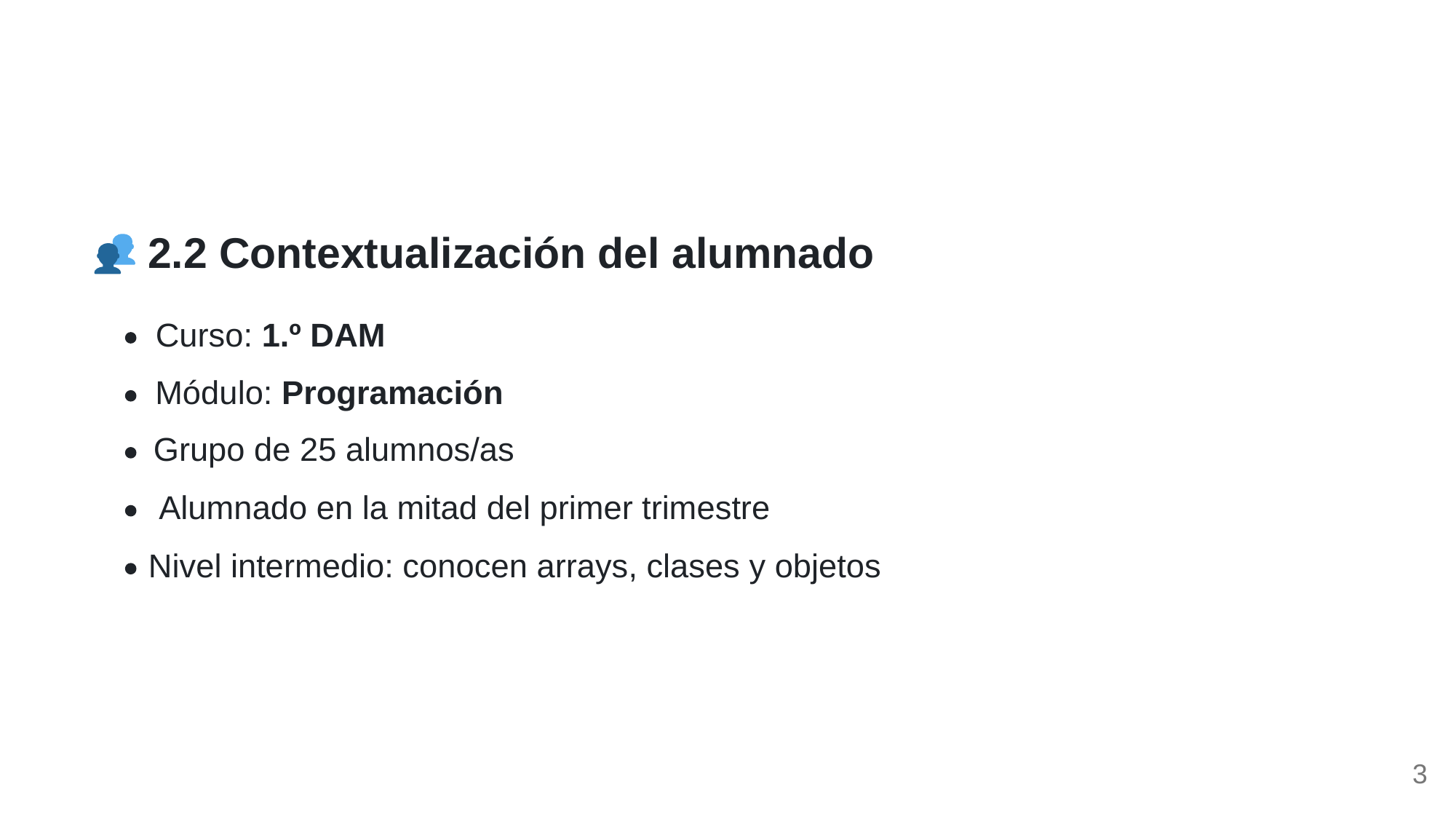

2.2 Contextualización del alumnado

Curso: 1.º DAM

Módulo: Programación

Grupo de 25 alumnos/as

Alumnado en la mitad del primer trimestre

Nivel intermedio: conocen arrays, clases y objetos

3